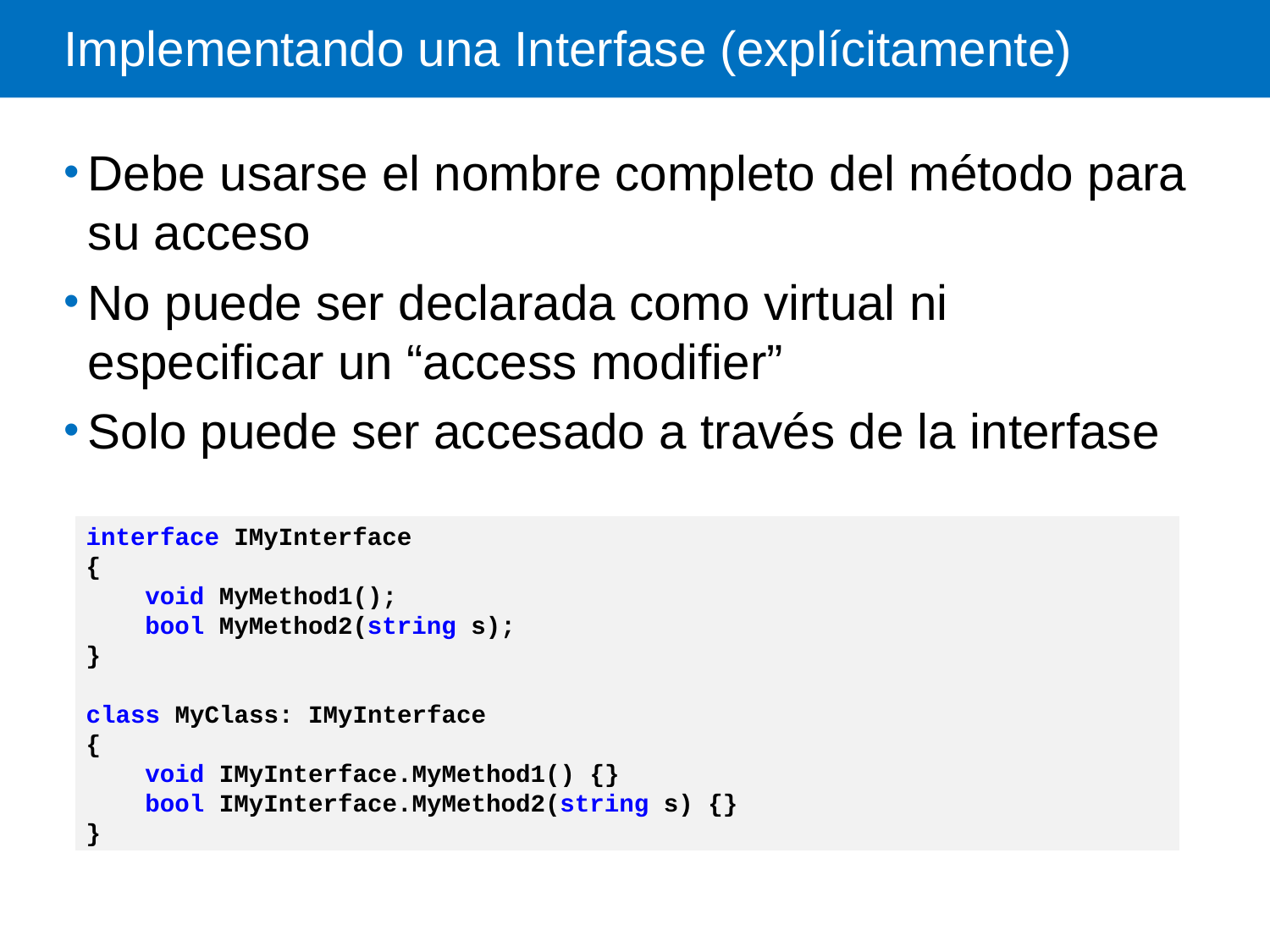

# Implementando una Interfase (explícitamente)
Debe usarse el nombre completo del método para su acceso
No puede ser declarada como virtual ni especificar un “access modifier”
Solo puede ser accesado a través de la interfase

interface IMyInterface
{
    void MyMethod1();
    bool MyMethod2(string s);
}
class MyClass: IMyInterface
{
    void IMyInterface.MyMethod1() {}
    bool IMyInterface.MyMethod2(string s) {}
}